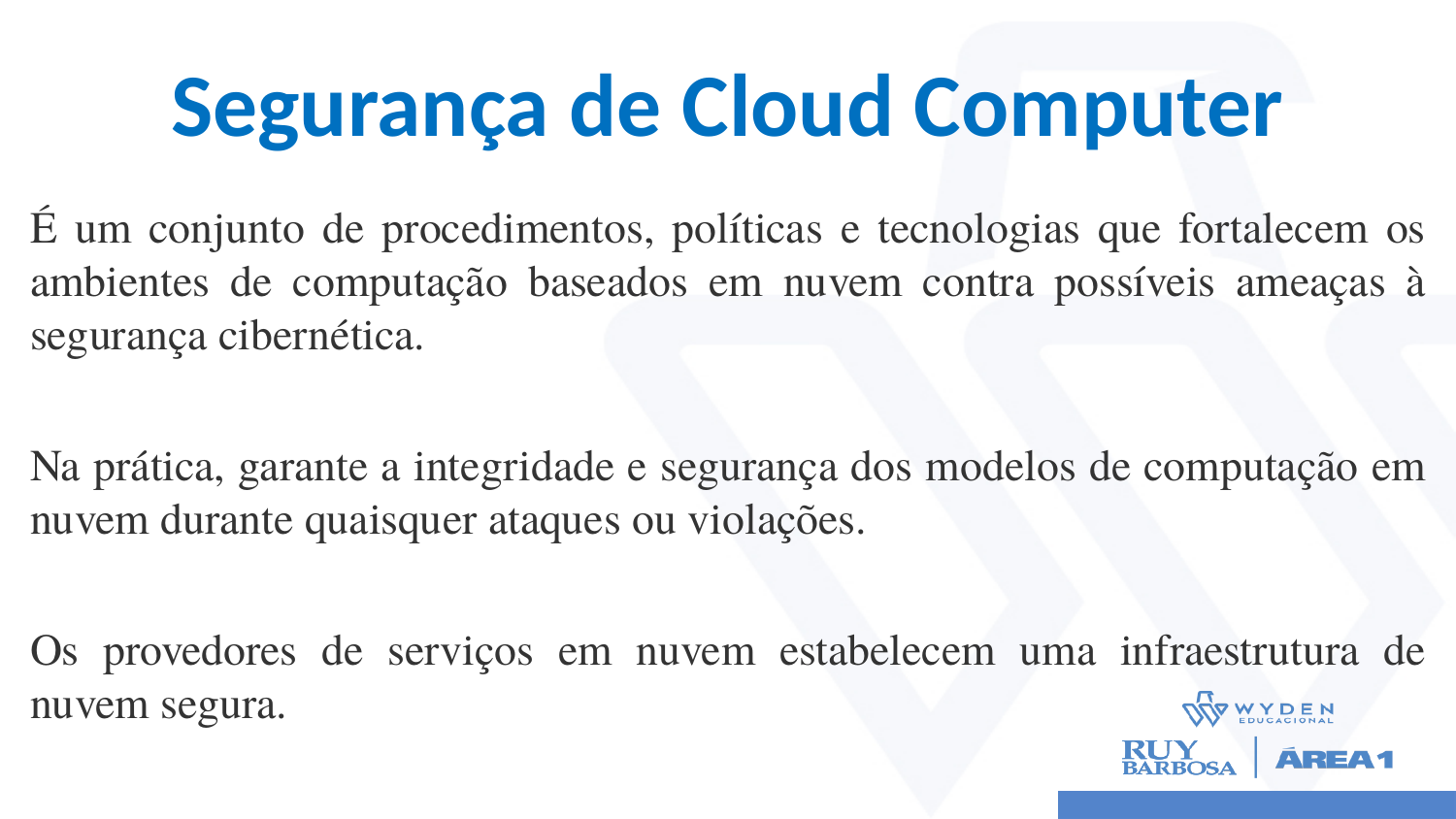

# Segurança de Cloud Computer
É um conjunto de procedimentos, políticas e tecnologias que fortalecem os ambientes de computação baseados em nuvem contra possíveis ameaças à segurança cibernética.

Na prática, garante a integridade e segurança dos modelos de computação em nuvem durante quaisquer ataques ou violações.

Os provedores de serviços em nuvem estabelecem uma infraestrutura de nuvem segura.